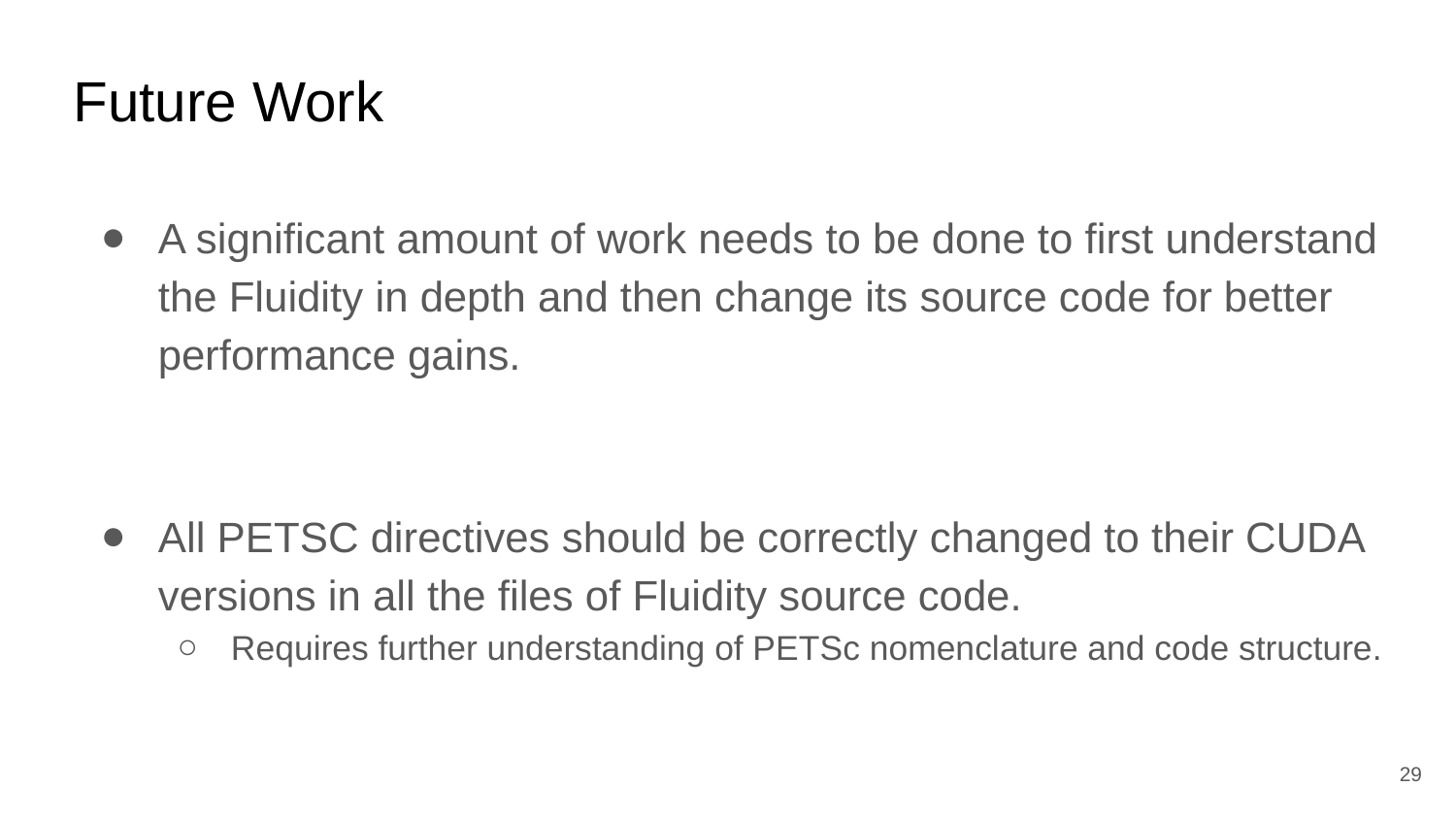

# Future Work
A significant amount of work needs to be done to first understand the Fluidity in depth and then change its source code for better performance gains.

All PETSC directives should be correctly changed to their CUDA versions in all the files of Fluidity source code.
Requires further understanding of PETSc nomenclature and code structure.
29